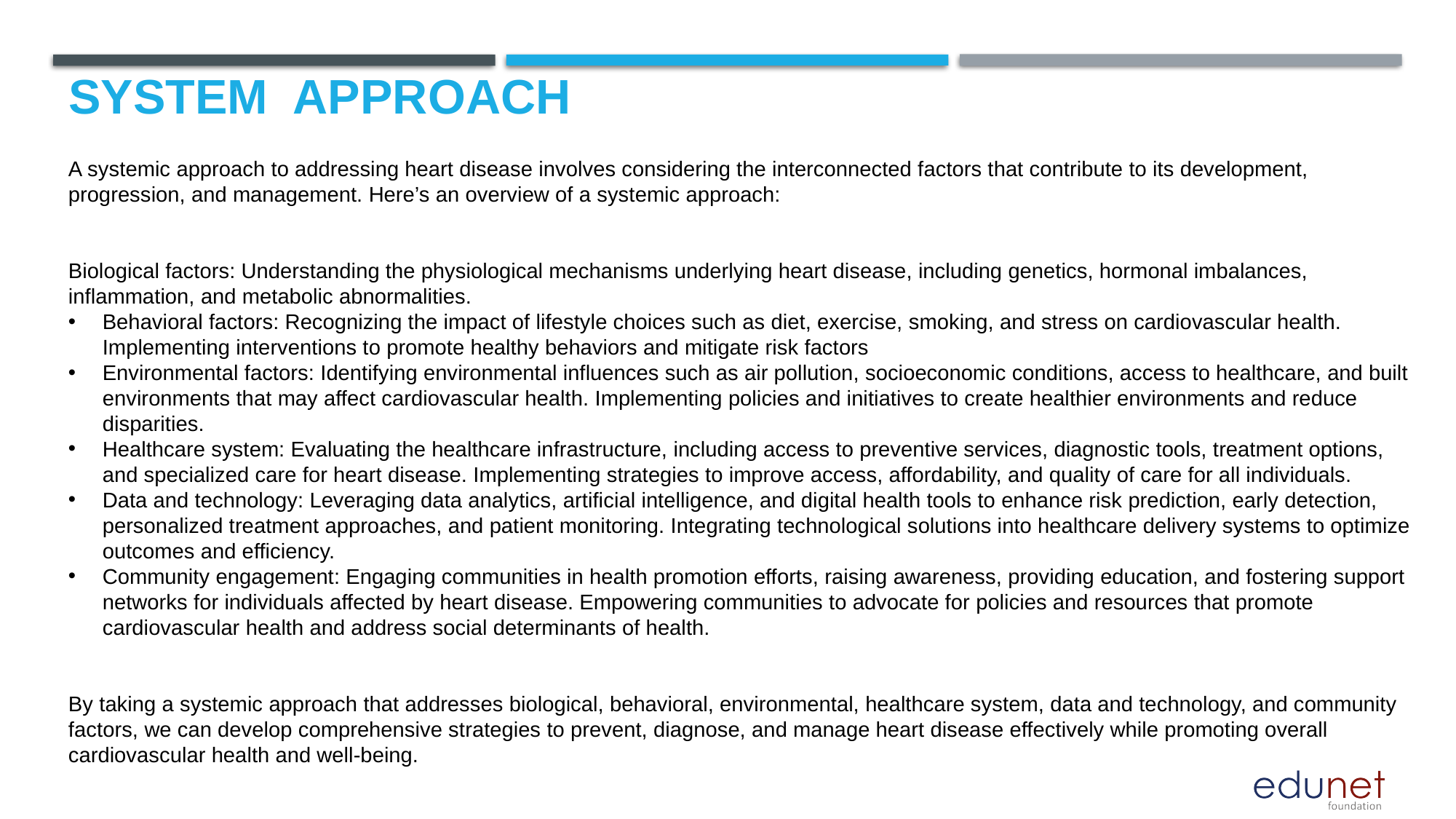

# System  Approach

A systemic approach to addressing heart disease involves considering the interconnected factors that contribute to its development, progression, and management. Here’s an overview of a systemic approach:

Biological factors: Understanding the physiological mechanisms underlying heart disease, including genetics, hormonal imbalances, inflammation, and metabolic abnormalities.
Behavioral factors: Recognizing the impact of lifestyle choices such as diet, exercise, smoking, and stress on cardiovascular health. Implementing interventions to promote healthy behaviors and mitigate risk factors
Environmental factors: Identifying environmental influences such as air pollution, socioeconomic conditions, access to healthcare, and built environments that may affect cardiovascular health. Implementing policies and initiatives to create healthier environments and reduce disparities.
Healthcare system: Evaluating the healthcare infrastructure, including access to preventive services, diagnostic tools, treatment options, and specialized care for heart disease. Implementing strategies to improve access, affordability, and quality of care for all individuals.
Data and technology: Leveraging data analytics, artificial intelligence, and digital health tools to enhance risk prediction, early detection, personalized treatment approaches, and patient monitoring. Integrating technological solutions into healthcare delivery systems to optimize outcomes and efficiency.
Community engagement: Engaging communities in health promotion efforts, raising awareness, providing education, and fostering support networks for individuals affected by heart disease. Empowering communities to advocate for policies and resources that promote cardiovascular health and address social determinants of health.

By taking a systemic approach that addresses biological, behavioral, environmental, healthcare system, data and technology, and community factors, we can develop comprehensive strategies to prevent, diagnose, and manage heart disease effectively while promoting overall cardiovascular health and well-being.